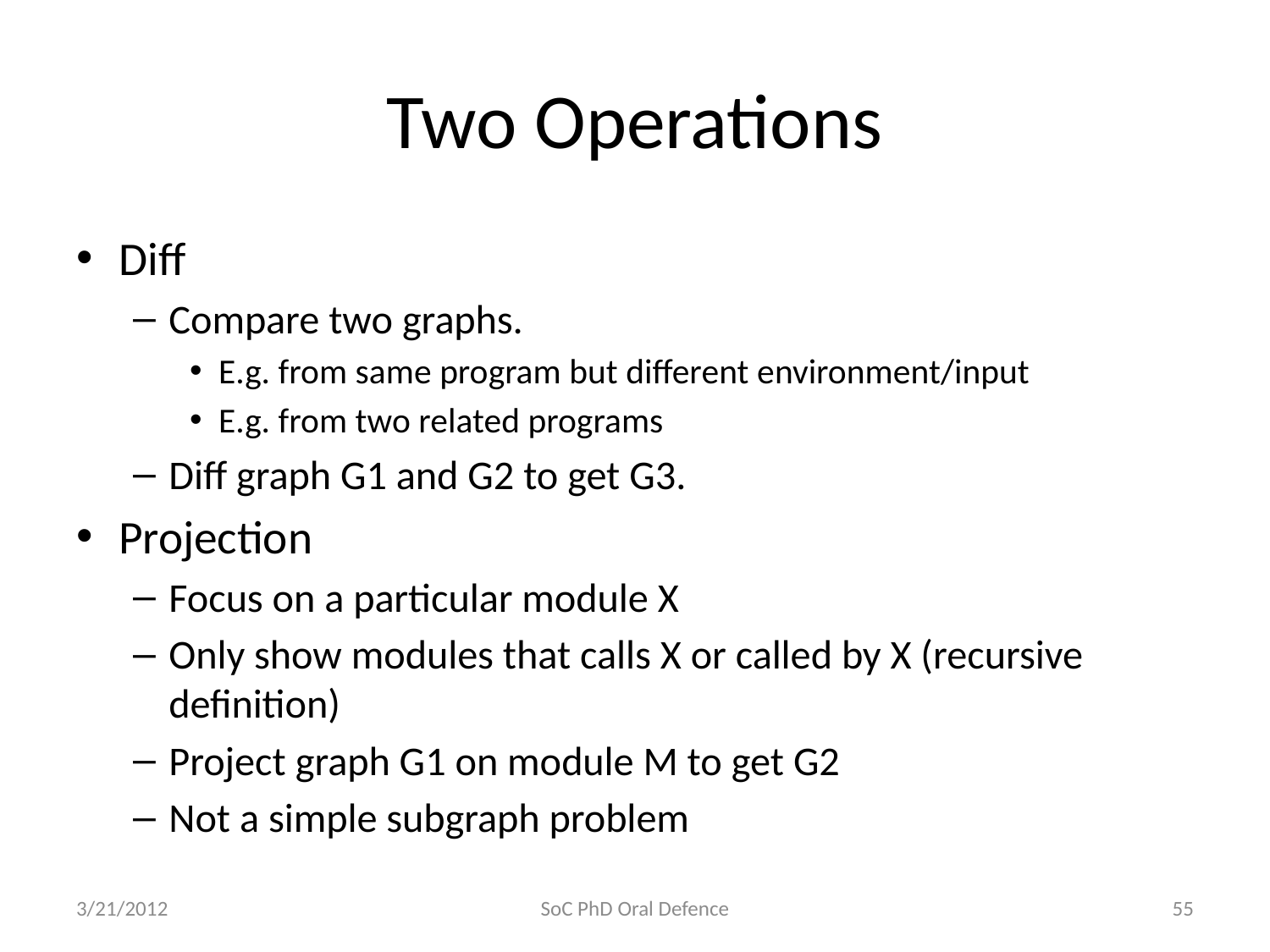

# Two Operations
Diff
Compare two graphs.
E.g. from same program but different environment/input
E.g. from two related programs
Diff graph G1 and G2 to get G3.
Projection
Focus on a particular module X
Only show modules that calls X or called by X (recursive definition)
Project graph G1 on module M to get G2
Not a simple subgraph problem
3/21/2012
SoC PhD Oral Defence
55